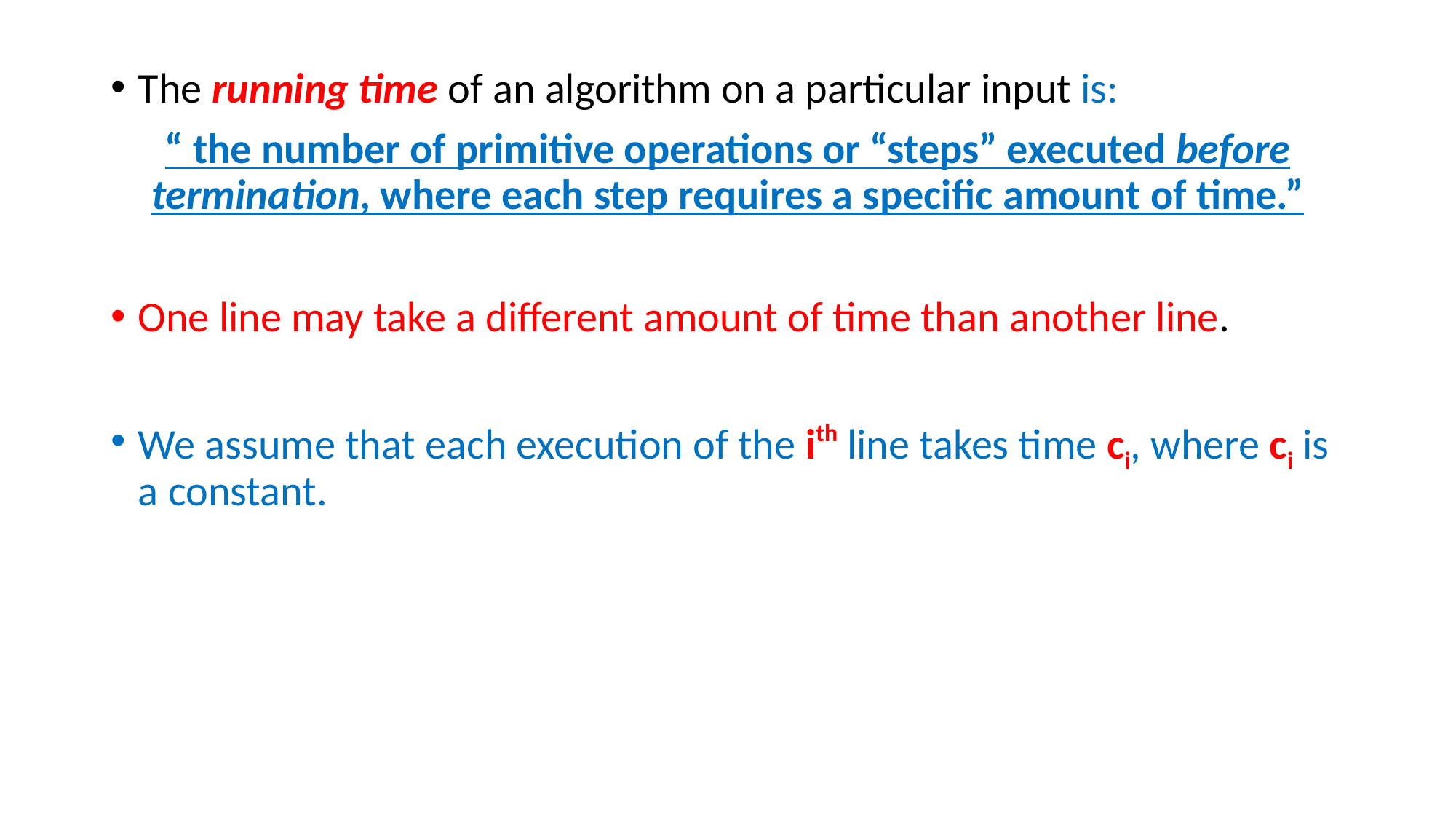

The running time of an algorithm on a particular input is:
“ the number of primitive operations or “steps” executed before termination, where each step requires a specific amount of time.”

One line may take a different amount of time than another line.

We assume that each execution of the ith line takes time ci, where ci is a constant.